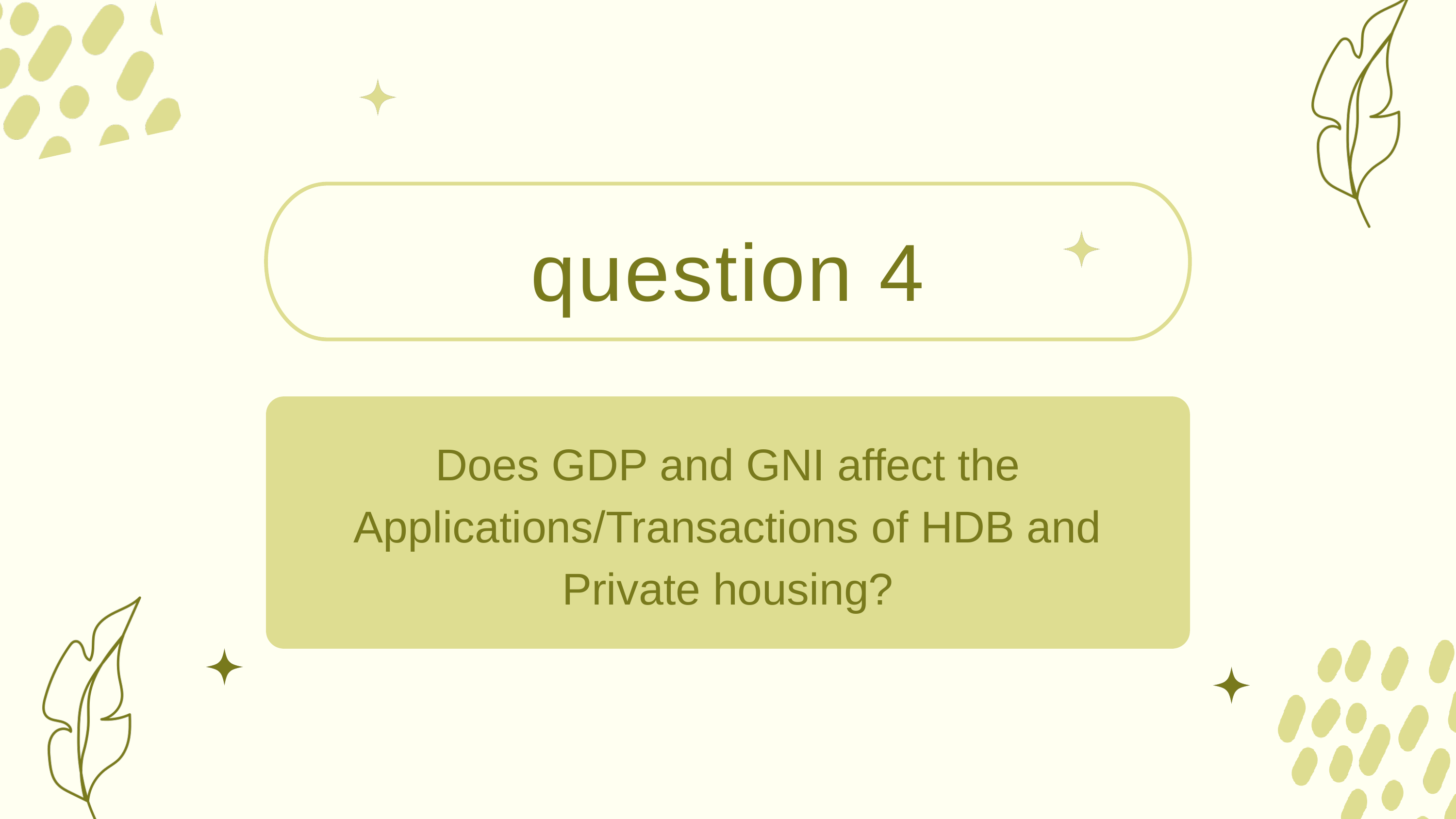

question 4

Does GDP and GNI affect the Applications/Transactions of HDB and Private housing?